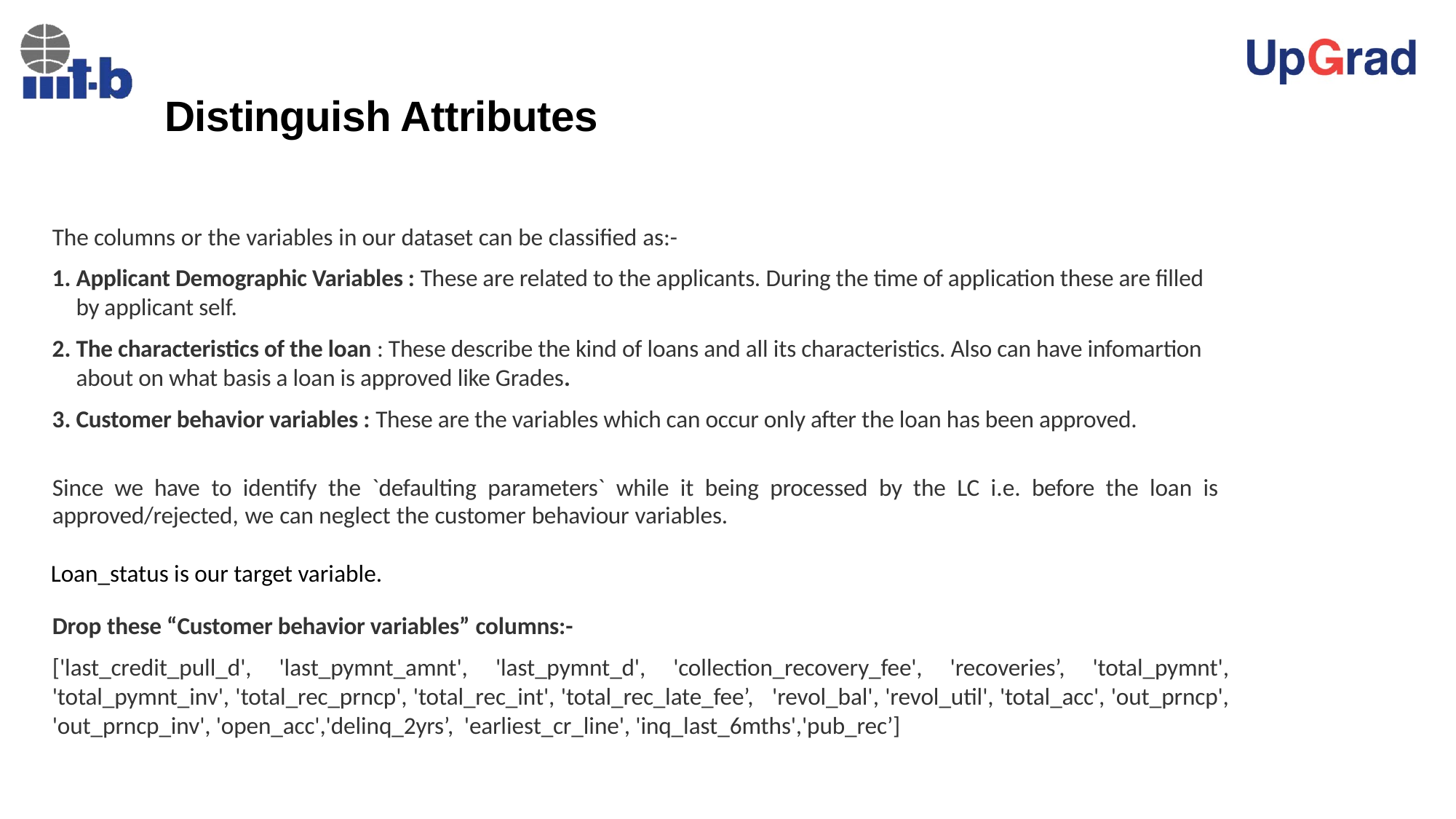

# Distinguish Attributes
The columns or the variables in our dataset can be classified as:-
Applicant Demographic Variables : These are related to the applicants. During the time of application these are filled by applicant self.
The characteristics of the loan : These describe the kind of loans and all its characteristics. Also can have infomartion about on what basis a loan is approved like Grades.
Customer behavior variables : These are the variables which can occur only after the loan has been approved.

Since we have to identify the `defaulting parameters` while it being processed by the LC i.e. before the loan is
approved/rejected, we can neglect the customer behaviour variables.

Loan_status is our target variable.

Drop these “Customer behavior variables” columns:-
['last_credit_pull_d', 'last_pymnt_amnt', 'last_pymnt_d', 'collection_recovery_fee', 'recoveries’, 'total_pymnt', 'total_pymnt_inv', 'total_rec_prncp', 'total_rec_int', 'total_rec_late_fee’,   'revol_bal', 'revol_util', 'total_acc', 'out_prncp', 'out_prncp_inv', 'open_acc','delinq_2yrs’,  'earliest_cr_line', 'inq_last_6mths','pub_rec’]